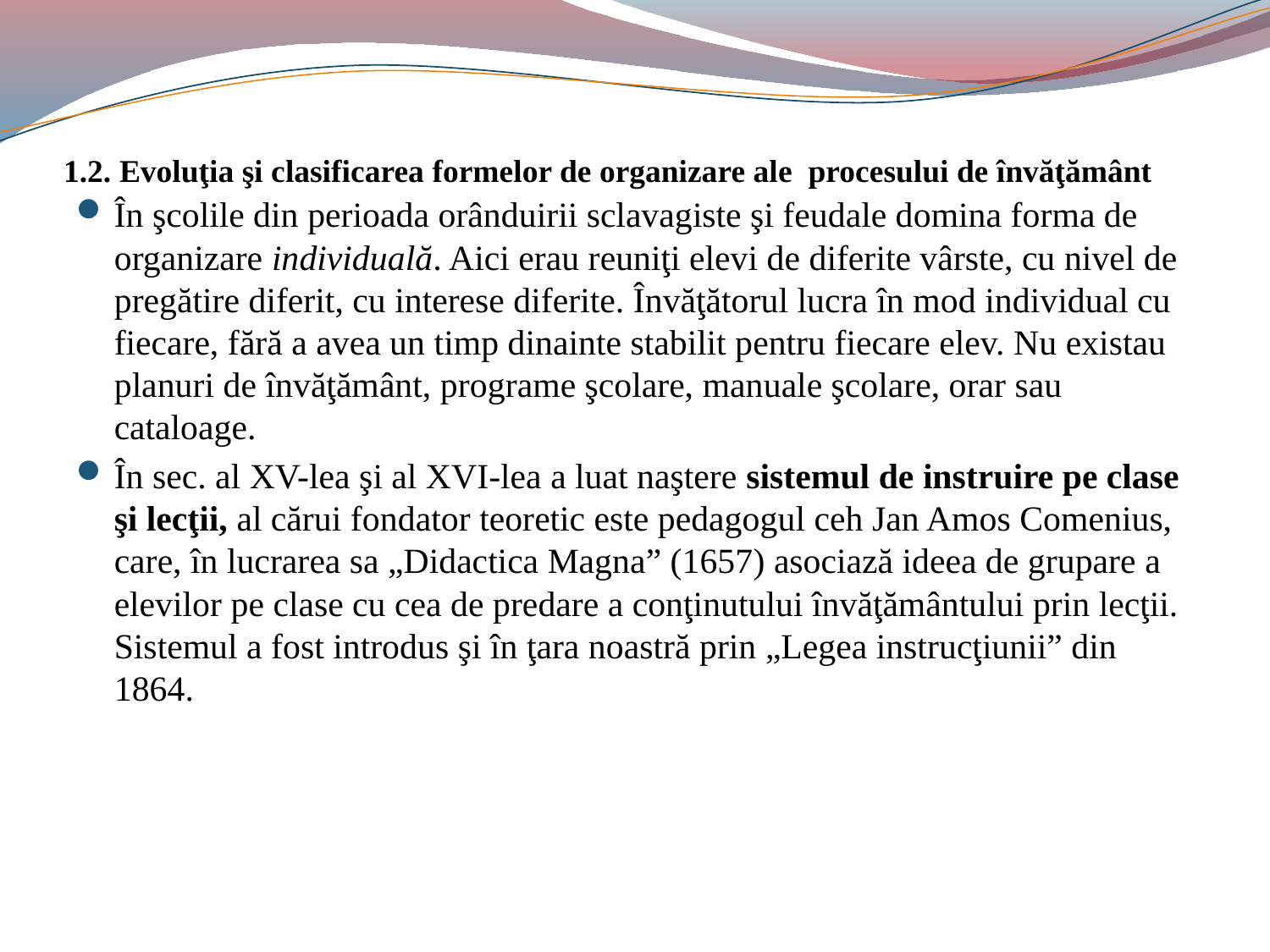

# 1.2. Evoluţia şi clasificarea formelor de organizare ale  procesului de învăţământ
În şcolile din perioada orânduirii sclavagiste şi feudale domina forma de organizare individuală. Aici erau reuniţi elevi de diferite vârste, cu nivel de pregătire diferit, cu interese diferite. Învăţătorul lucra în mod individual cu fiecare, fără a avea un timp dinainte stabilit pentru fiecare elev. Nu existau planuri de învăţământ, programe şcolare, manuale şcolare, orar sau cataloage.
În sec. al XV-lea şi al XVI-lea a luat naştere sistemul de instruire pe clase şi lecţii, al cărui fondator teoretic este pedagogul ceh Jan Amos Comenius, care, în lucrarea sa „Didactica Magna” (1657) asociază ideea de grupare a elevilor pe clase cu cea de predare a conţinutului învăţământului prin lecţii. Sistemul a fost introdus şi în ţara noastră prin „Legea instrucţiunii” din 1864.